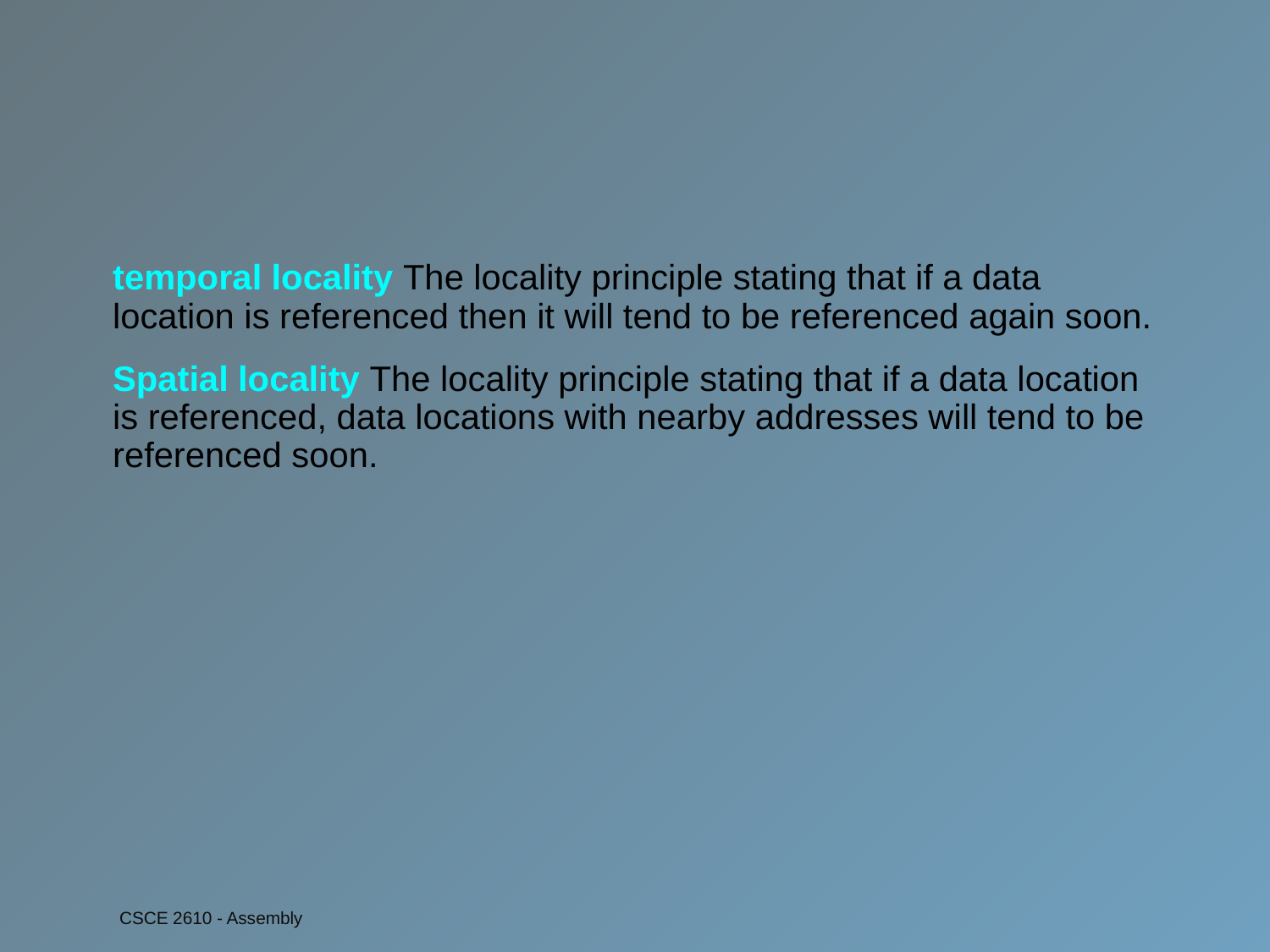

#
temporal locality The locality principle stating that if a data location is referenced then it will tend to be referenced again soon.
Spatial locality The locality principle stating that if a data location is referenced, data locations with nearby addresses will tend to be referenced soon.

CSCE 2610 - Assembly
CSCE 2610 - Assembly
30